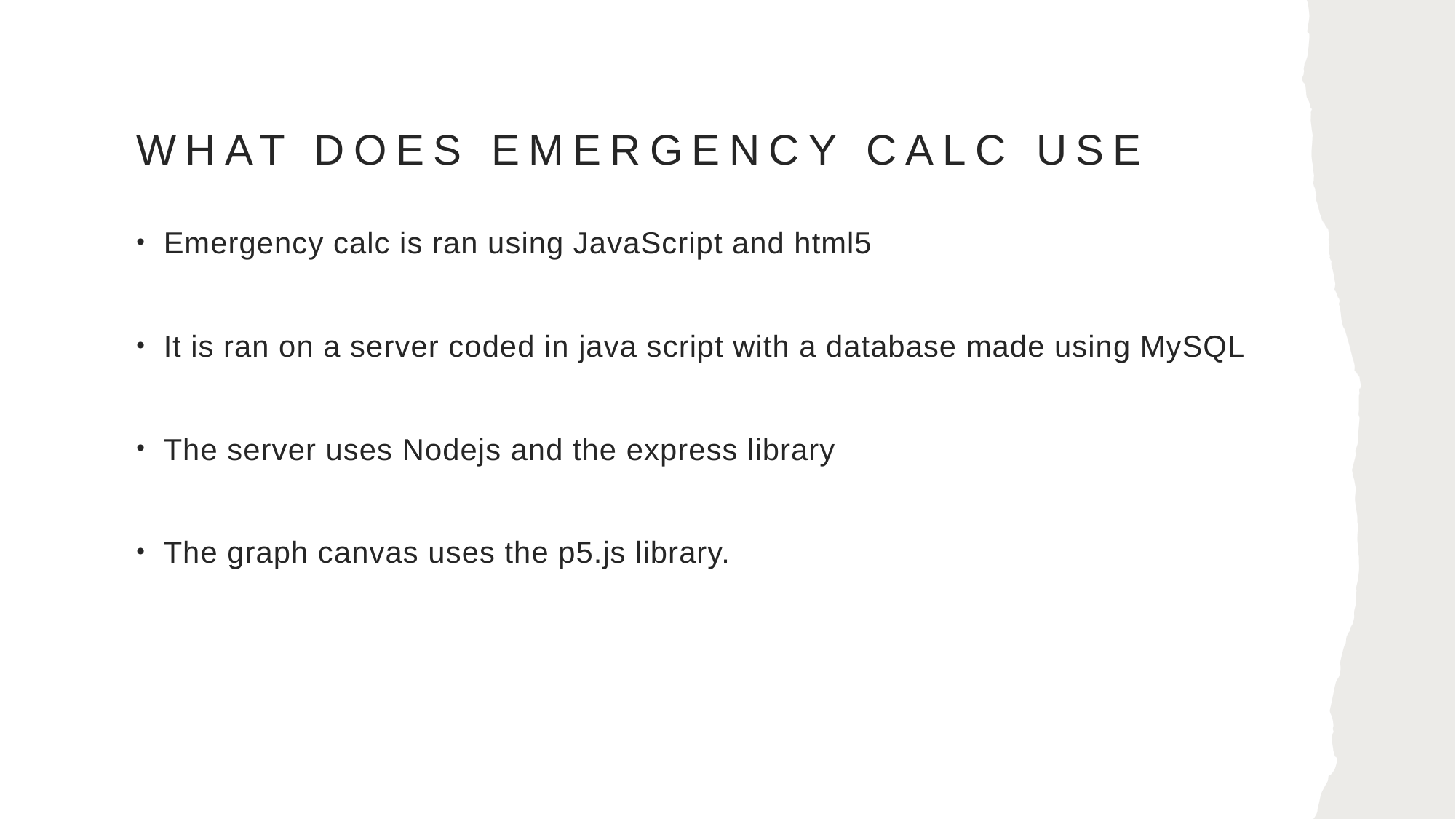

# What does Emergency calc use
Emergency calc is ran using JavaScript and html5

It is ran on a server coded in java script with a database made using MySQL

The server uses Nodejs and the express library

The graph canvas uses the p5.js library.